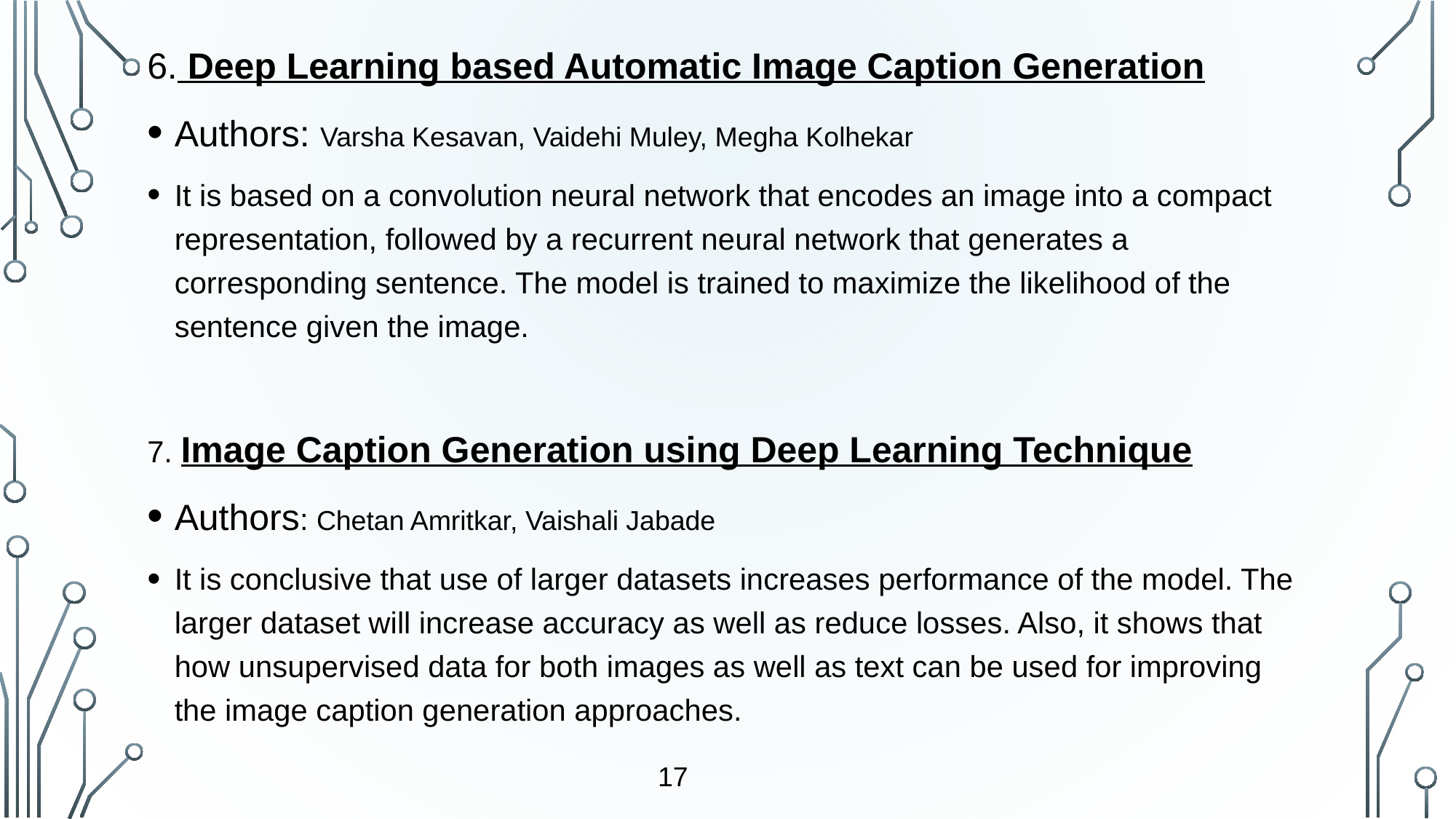

6. Deep Learning based Automatic Image Caption Generation
Authors: Varsha Kesavan, Vaidehi Muley, Megha Kolhekar
It is based on a convolution neural network that encodes an image into a compact representation, followed by a recurrent neural network that generates a corresponding sentence. The model is trained to maximize the likelihood of the sentence given the image.

7. Image Caption Generation using Deep Learning Technique
Authors: Chetan Amritkar, Vaishali Jabade
It is conclusive that use of larger datasets increases performance of the model. The larger dataset will increase accuracy as well as reduce losses. Also, it shows that how unsupervised data for both images as well as text can be used for improving the image caption generation approaches.
17